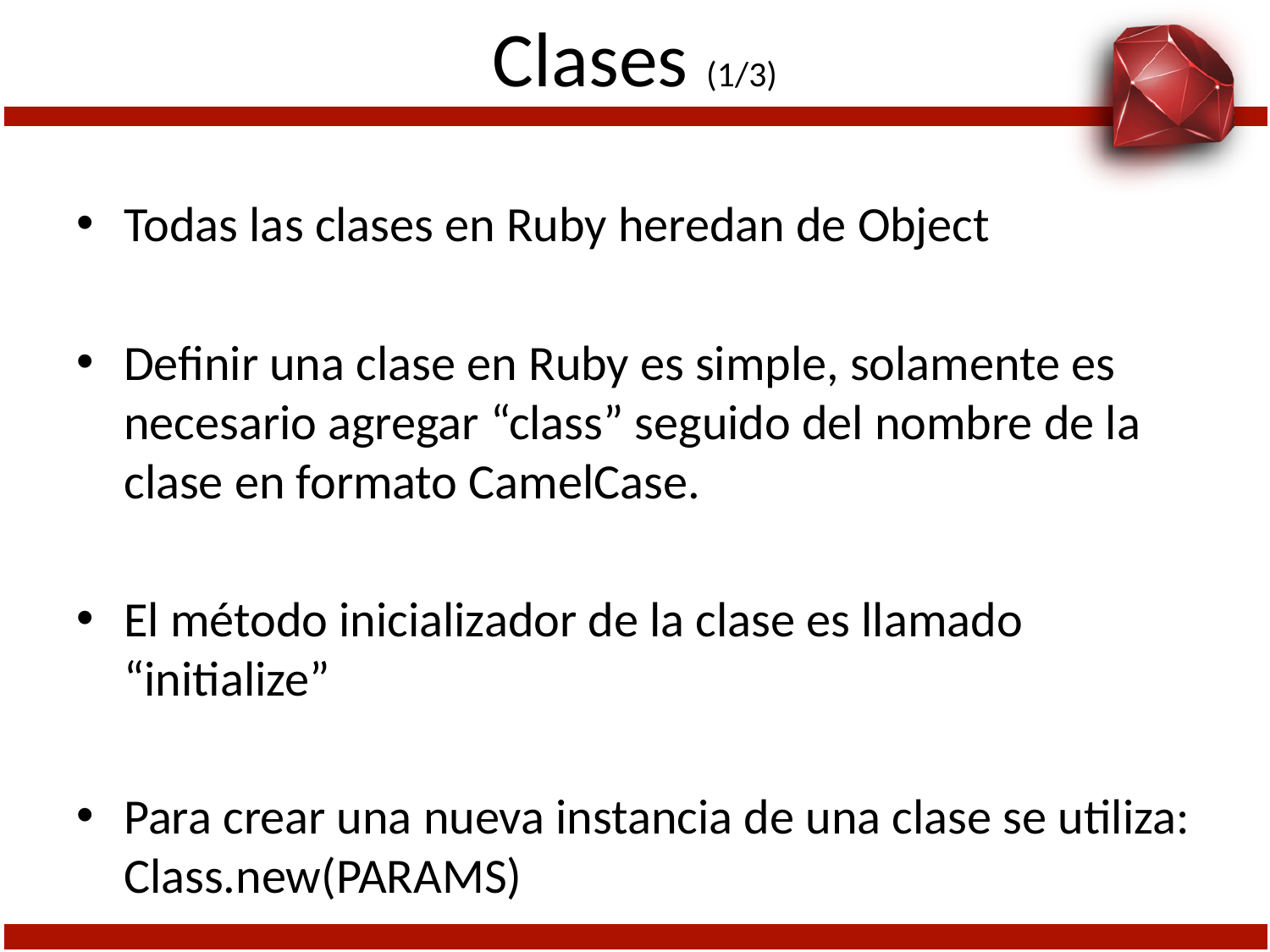

# Clases (1/3)
Todas las clases en Ruby heredan de Object

Definir una clase en Ruby es simple, solamente es necesario agregar “class” seguido del nombre de la clase en formato CamelCase.

El método inicializador de la clase es llamado “initialize”

Para crear una nueva instancia de una clase se utiliza: Class.new(PARAMS)